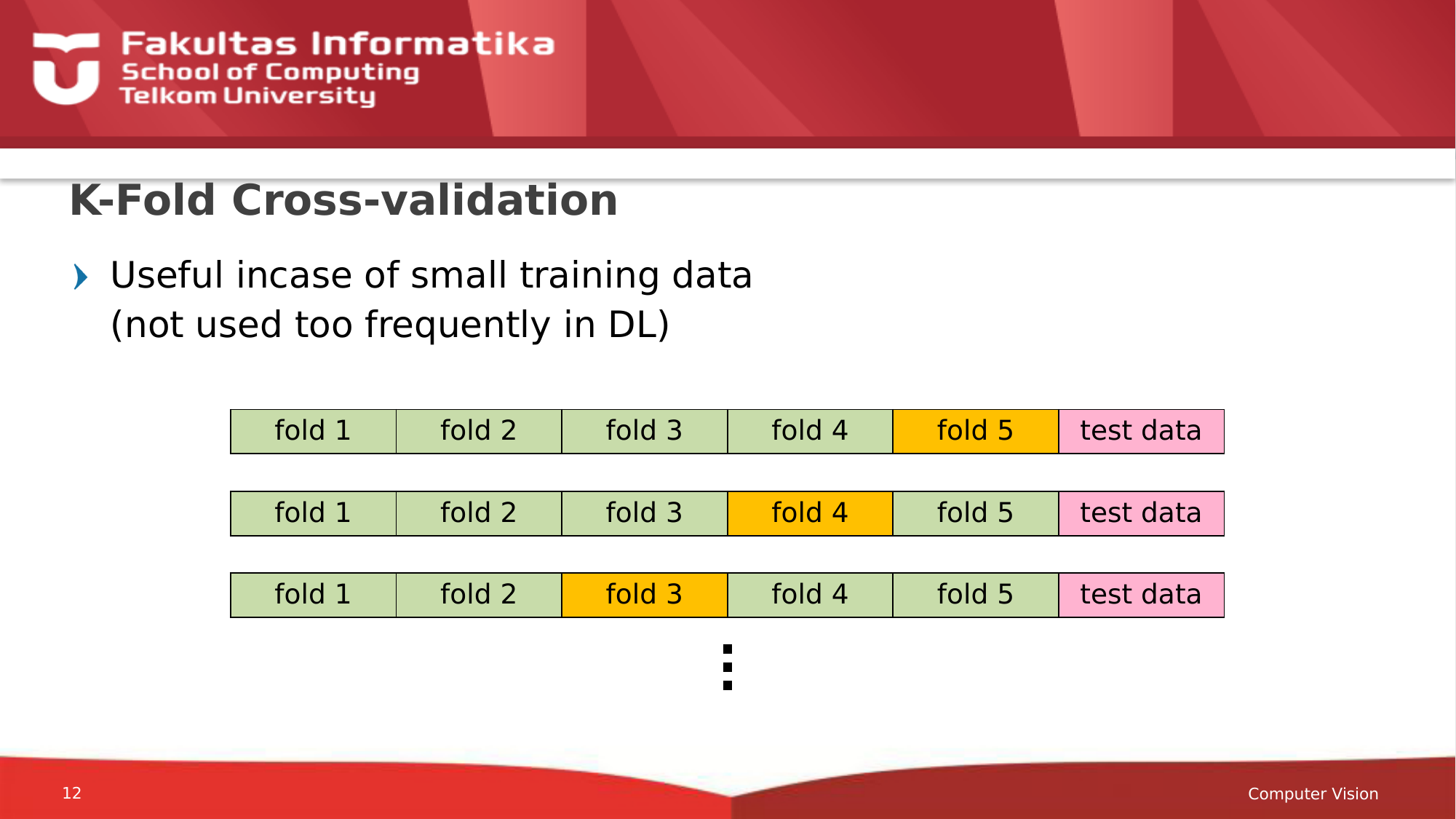

# K-Fold Cross-validation
Useful incase of small training data
(not used too frequently in DL)
| fold 1 | fold 2 | fold 3 | fold 4 | fold 5 | test data |
| --- | --- | --- | --- | --- | --- |
| fold 1 | fold 2 | fold 3 | fold 4 | fold 5 | test data |
| --- | --- | --- | --- | --- | --- |
| fold 1 | fold 2 | fold 3 | fold 4 | fold 5 | test data |
| --- | --- | --- | --- | --- | --- |
Computer Vision
12